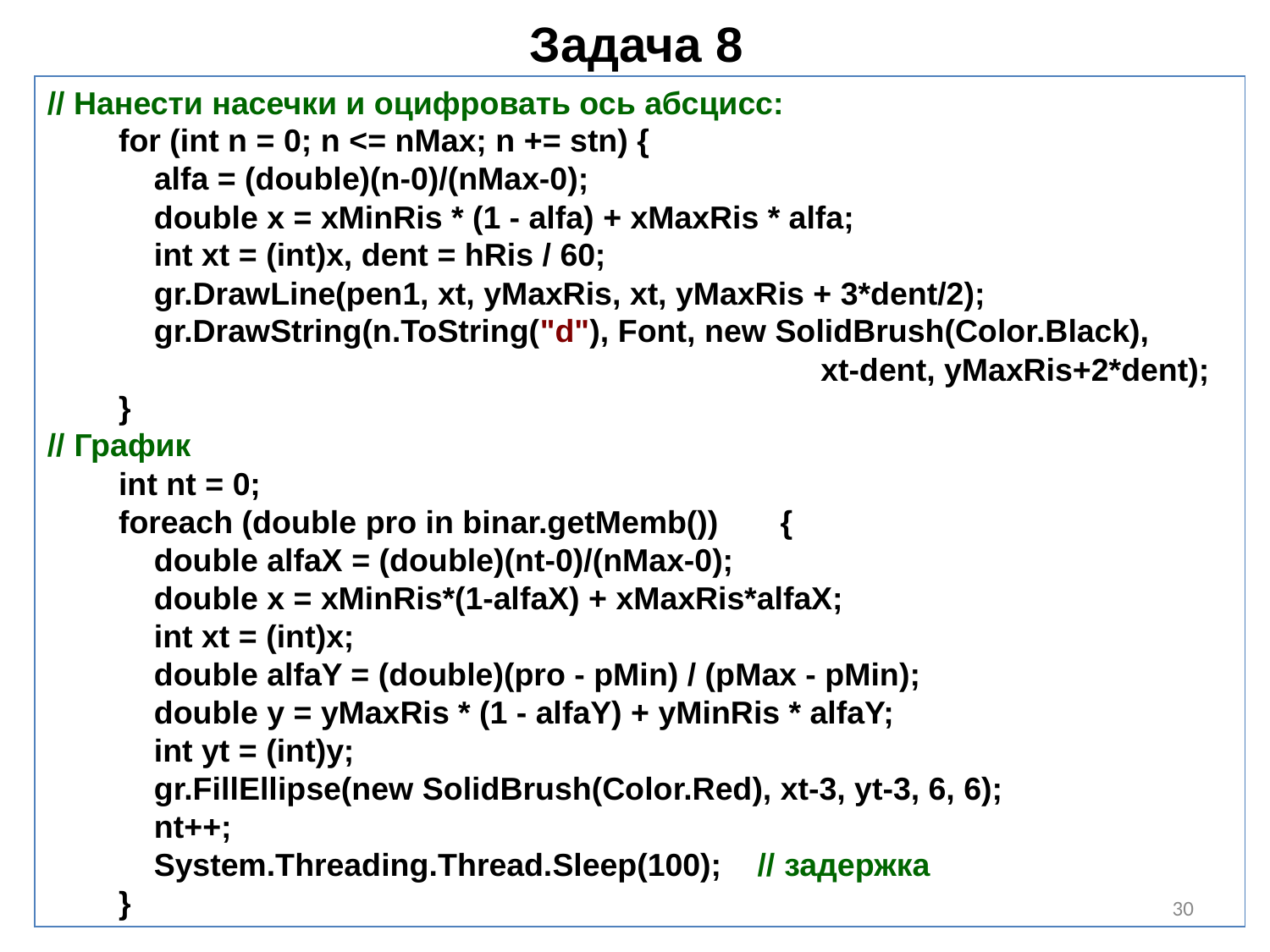

# Задача 8
// Нанести насечки и оцифровать ось абсцисс:
        for (int n = 0; n <= nMax; n += stn) {
            alfa = (double)(n-0)/(nMax-0);
            double x = xMinRis * (1 - alfa) + xMaxRis * alfa;
            int xt = (int)x, dent = hRis / 60;
            gr.DrawLine(pen1, xt, yMaxRis, xt, yMaxRis + 3*dent/2);
            gr.DrawString(n.ToString("d"), Font, new SolidBrush(Color.Black),
                                                                                       xt-dent, yMaxRis+2*dent);
        }
// График
        int nt = 0;
        foreach (double pro in binar.getMemb())       {
            double alfaX = (double)(nt-0)/(nMax-0);
            double x = xMinRis*(1-alfaX) + xMaxRis*alfaX;
            int xt = (int)x;
            double alfaY = (double)(pro - pMin) / (pMax - pMin);
            double y = yMaxRis * (1 - alfaY) + yMinRis * alfaY;
            int yt = (int)y;
            gr.FillEllipse(new SolidBrush(Color.Red), xt-3, yt-3, 6, 6);
            nt++;
            System.Threading.Thread.Sleep(100);    // задержка
        }
30